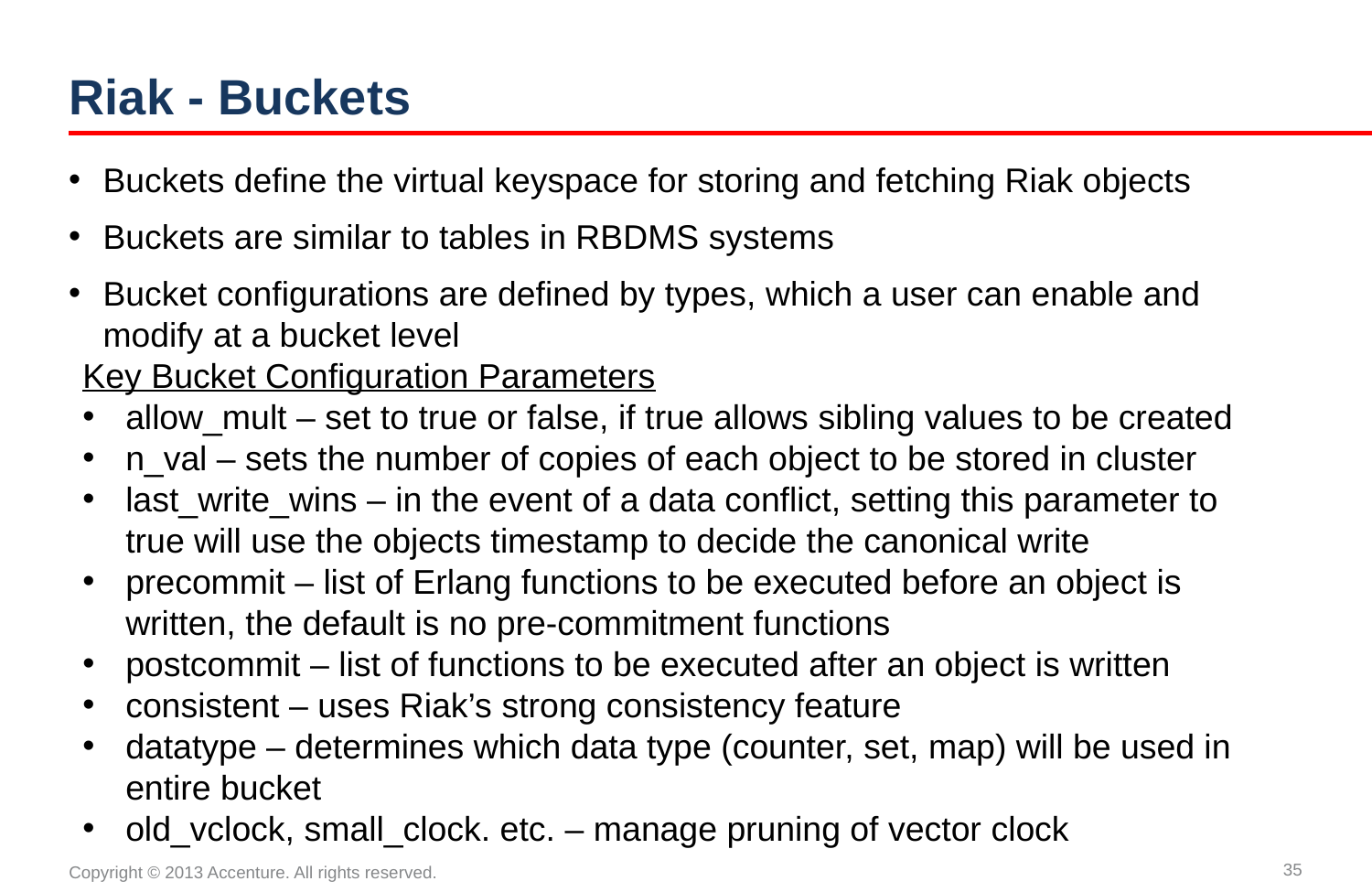

# Riak - Buckets
Buckets define the virtual keyspace for storing and fetching Riak objects
Buckets are similar to tables in RBDMS systems
Bucket configurations are defined by types, which a user can enable and modify at a bucket level
Key Bucket Configuration Parameters
allow_mult – set to true or false, if true allows sibling values to be created
n_val – sets the number of copies of each object to be stored in cluster
last_write_wins – in the event of a data conflict, setting this parameter to true will use the objects timestamp to decide the canonical write
precommit – list of Erlang functions to be executed before an object is written, the default is no pre-commitment functions
postcommit – list of functions to be executed after an object is written
consistent – uses Riak’s strong consistency feature
datatype – determines which data type (counter, set, map) will be used in entire bucket
old_vclock, small_clock. etc. – manage pruning of vector clock